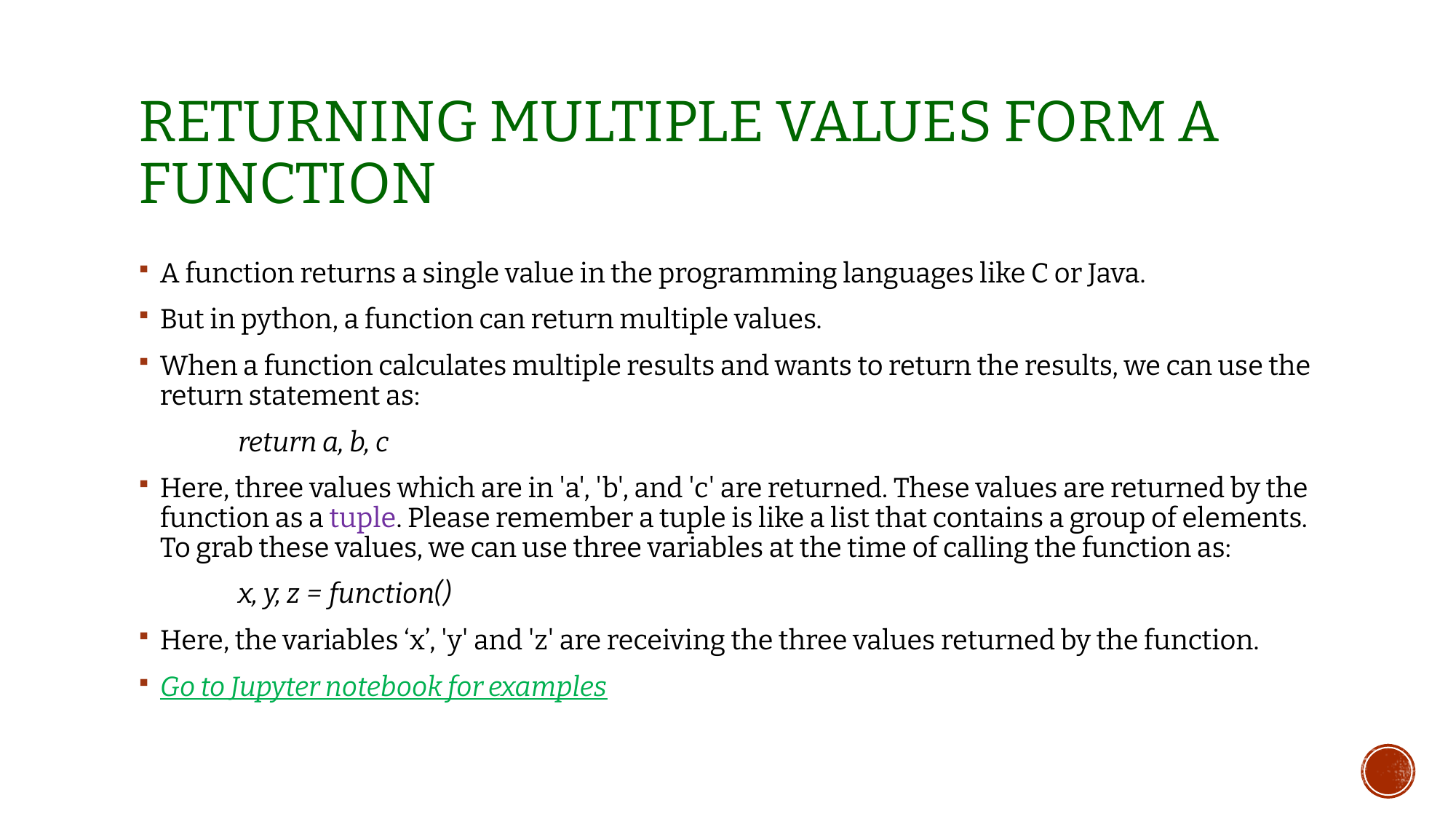

# Returning multiple values form a function
A function returns a single value in the programming languages like C or Java.
But in python, a function can return multiple values.
When a function calculates multiple results and wants to return the results, we can use the return statement as:
	return a, b, c
Here, three values which are in 'a', 'b', and 'c' are returned. These values are returned by the function as a tuple. Please remember a tuple is like a list that contains a group of elements. To grab these values, we can use three variables at the time of calling the function as:
	x, y, z = function()
Here, the variables ‘x’, 'y' and 'z' are receiving the three values returned by the function.
Go to Jupyter notebook for examples